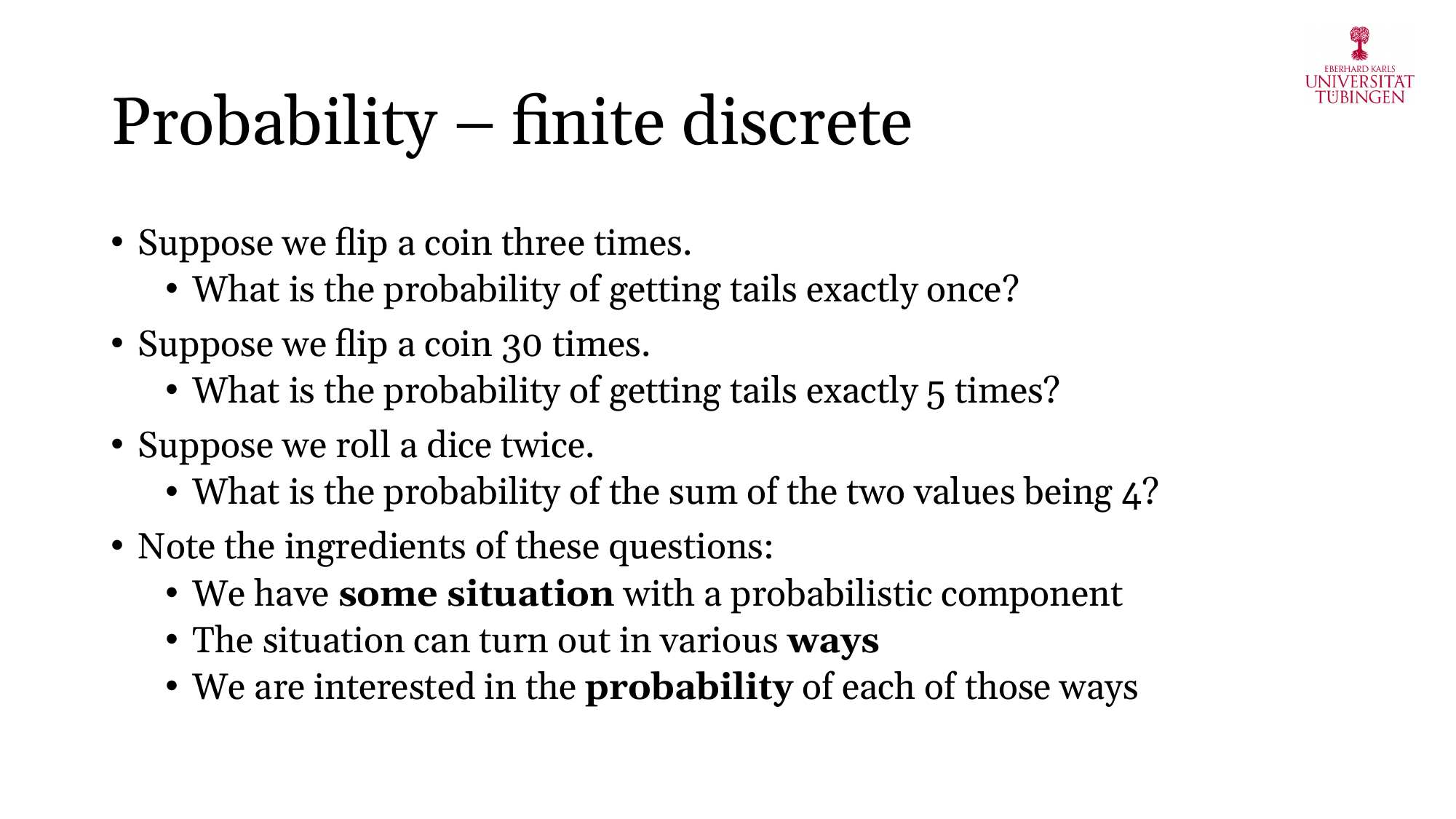

# Probability – finite discrete
Suppose we flip a coin three times.
What is the probability of getting tails exactly once?
Suppose we flip a coin 30 times.
What is the probability of getting tails exactly 5 times?
Suppose we roll a dice twice.
What is the probability of the sum of the two values being 4?
Note the ingredients of these questions:
We have some situation with a probabilistic component
The situation can turn out in various ways
We are interested in the probability of each of those ways